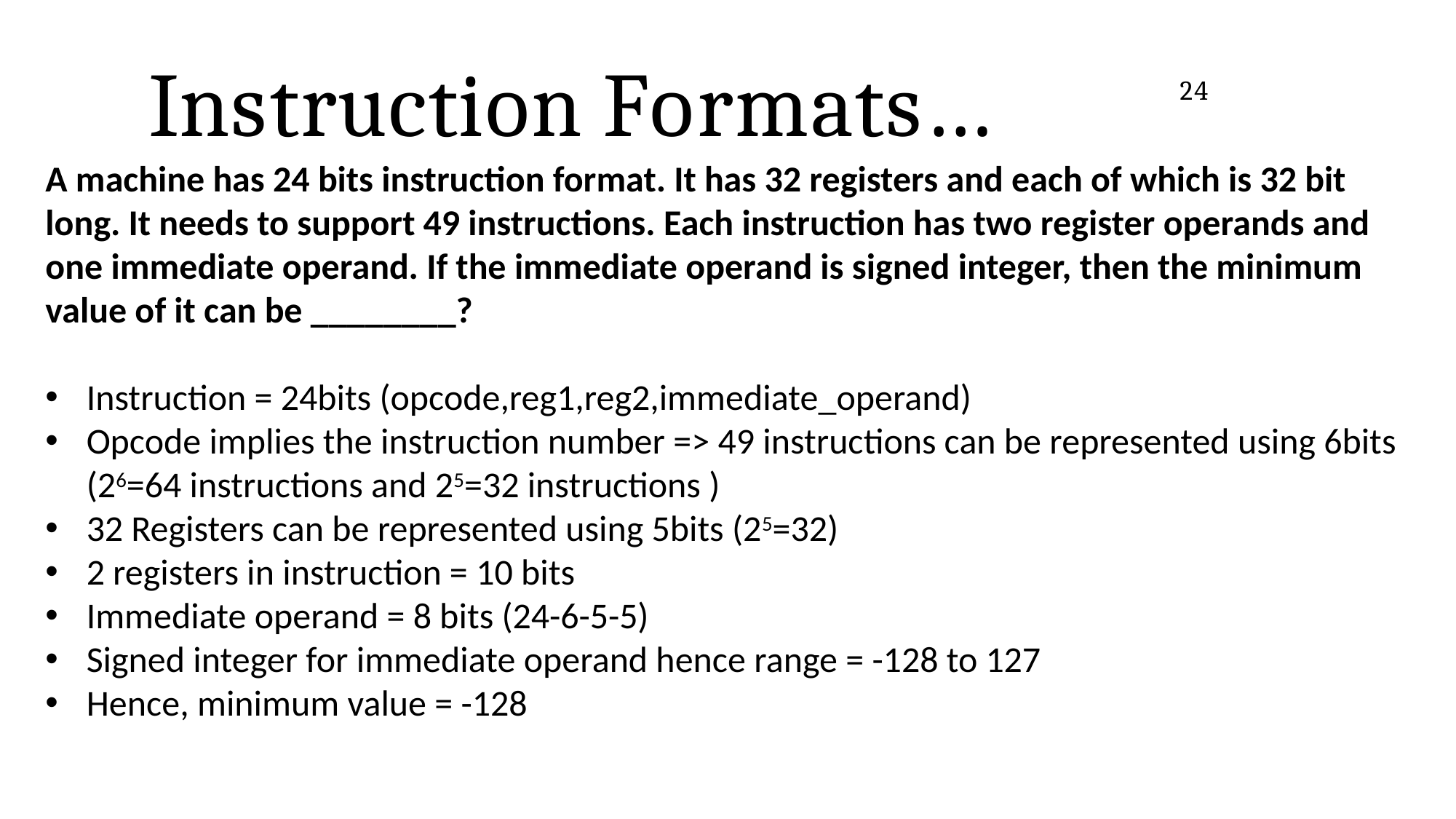

# Instruction Formats…
24
A machine has 24 bits instruction format. It has 32 registers and each of which is 32 bit long. It needs to support 49 instructions. Each instruction has two register operands and one immediate operand. If the immediate operand is signed integer, then the minimum value of it can be ________?

Instruction = 24bits (opcode,reg1,reg2,immediate_operand)
Opcode implies the instruction number => 49 instructions can be represented using 6bits (26=64 instructions and 25=32 instructions )
32 Registers can be represented using 5bits (25=32)
2 registers in instruction = 10 bits
Immediate operand = 8 bits (24-6-5-5)
Signed integer for immediate operand hence range = -128 to 127
Hence, minimum value = -128